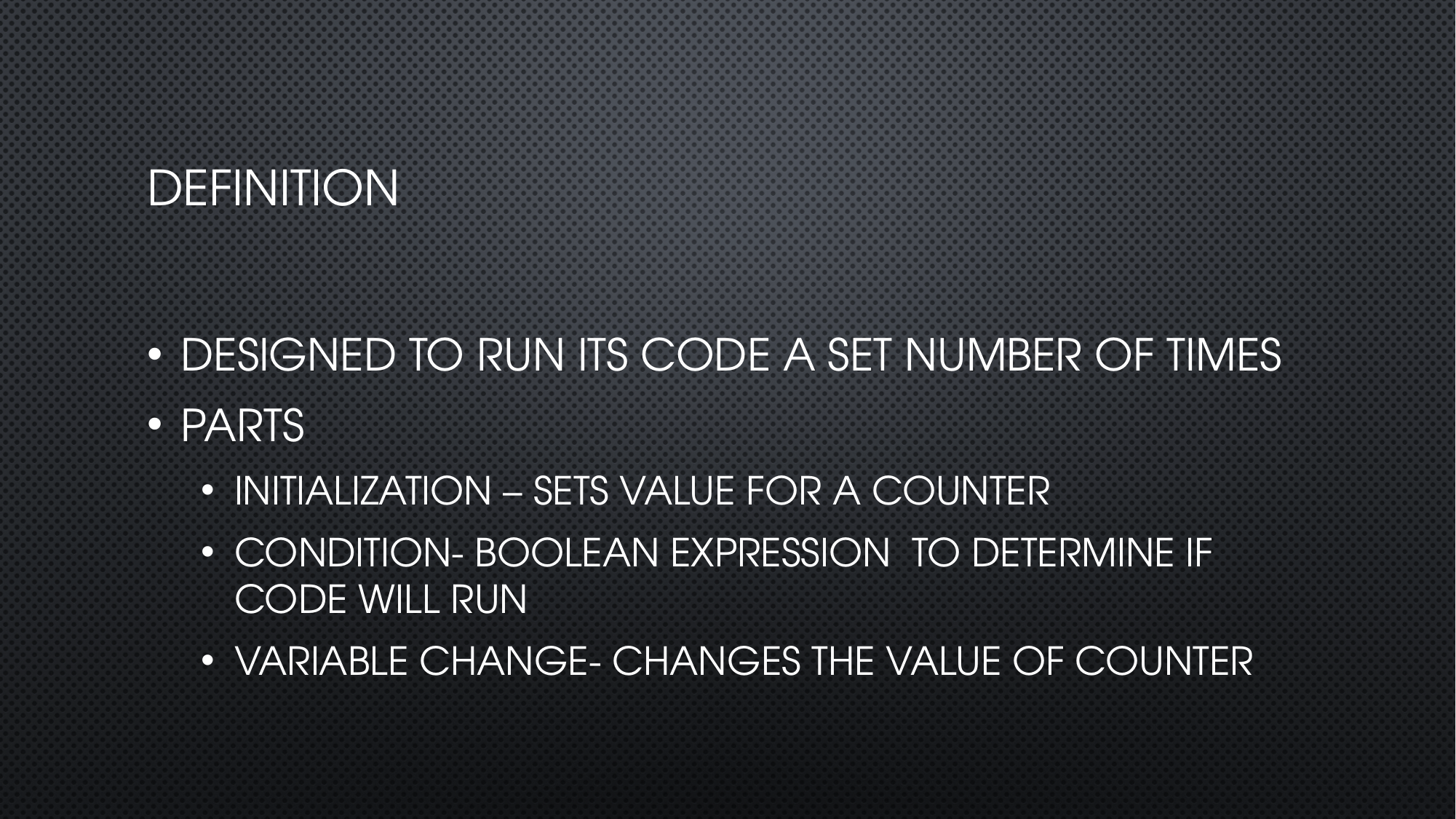

# Definition
designed to run its code a set number of times
Parts
initialization – Sets value for a counter
condition- Boolean expression  to determine if code will run
variable change- Changes the value of counter